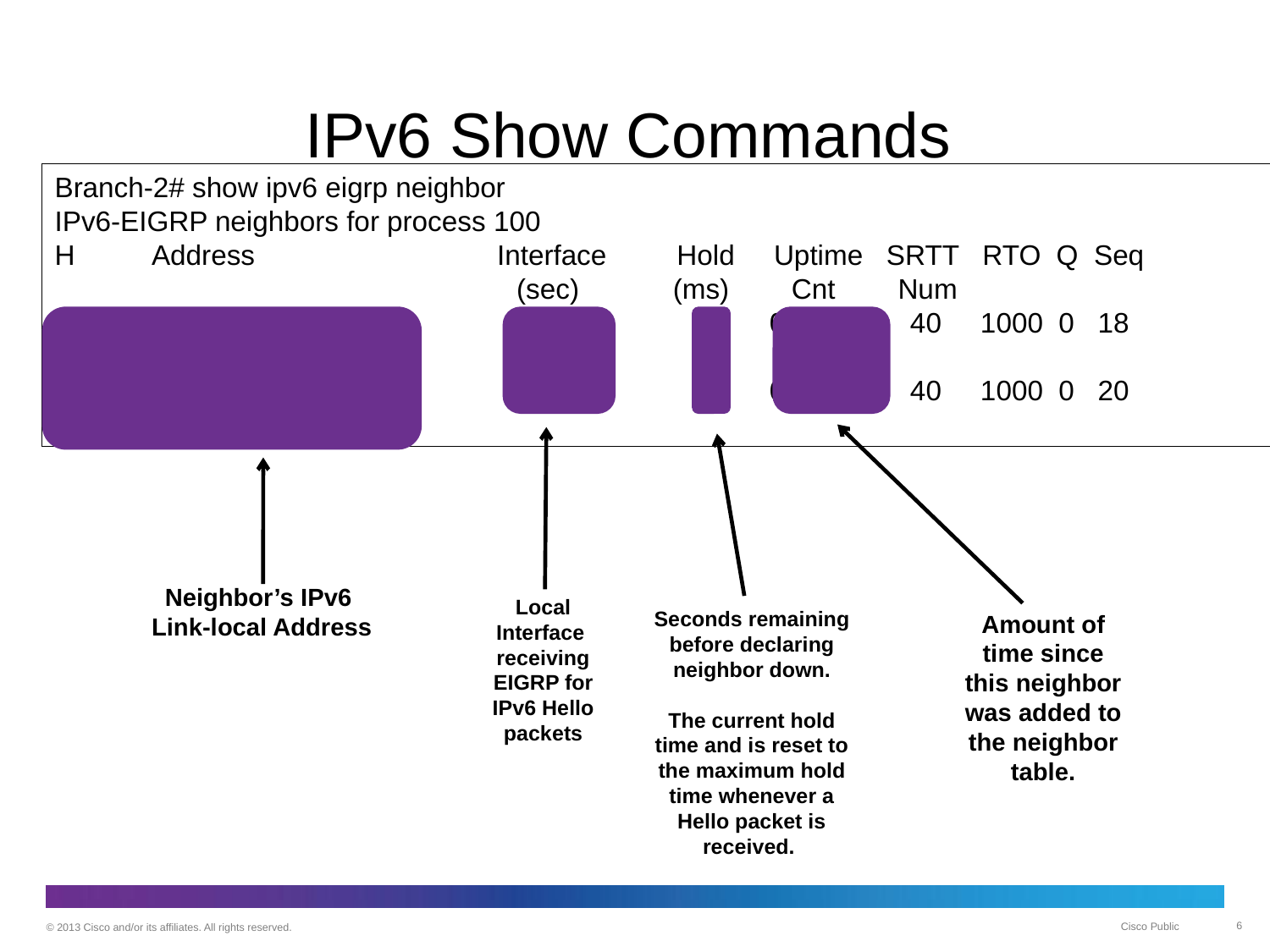

# IPv6 Show Commands
Branch-2# show ipv6 eigrp neighbor
IPv6-EIGRP neighbors for process 100
H          Address                               Interface         Hold     Uptime   SRTT   RTO  Q  Seq
                                                           (sec)            (ms)        Cnt        Num
0   Link-local address:                       Se0/0/0           14      00:01:31    40     1000  0   18
    FE80::1
1   Link-local address:                       Se0/0/1           12      00:01:24    40     1000  0   20
    FE80::3

Neighbor’s IPv6
Link-local Address
Local Interface
receiving EIGRP for IPv6 Hello packets
Seconds remaining before declaring neighbor down.

The current hold time and is reset to the maximum hold time whenever a Hello packet is received.
Amount of time since this neighbor was added to the neighbor table.